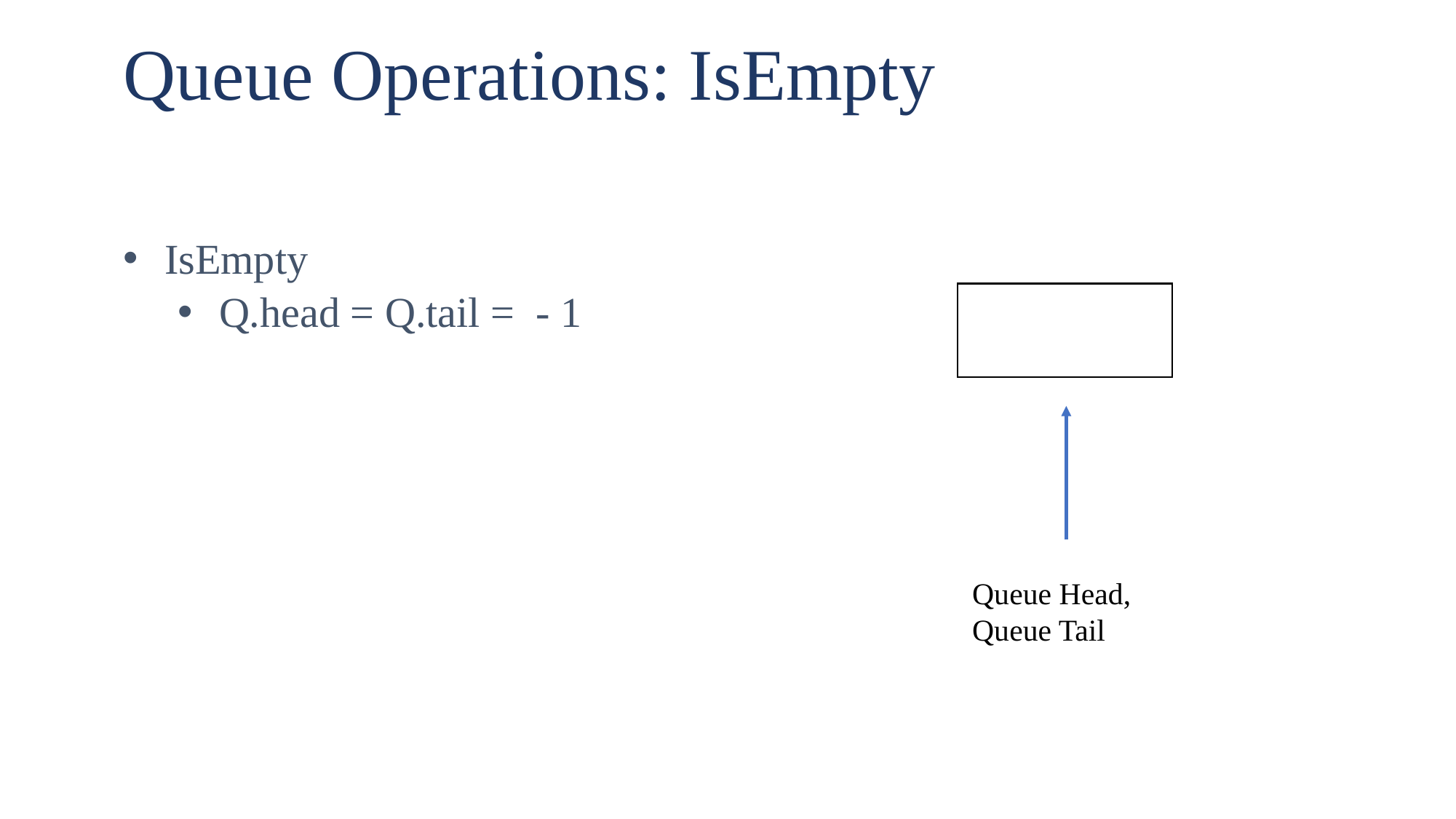

# Queue Operations: IsEmpty

IsEmpty
Q.head = Q.tail =  - 1

Queue Head, Queue Tail